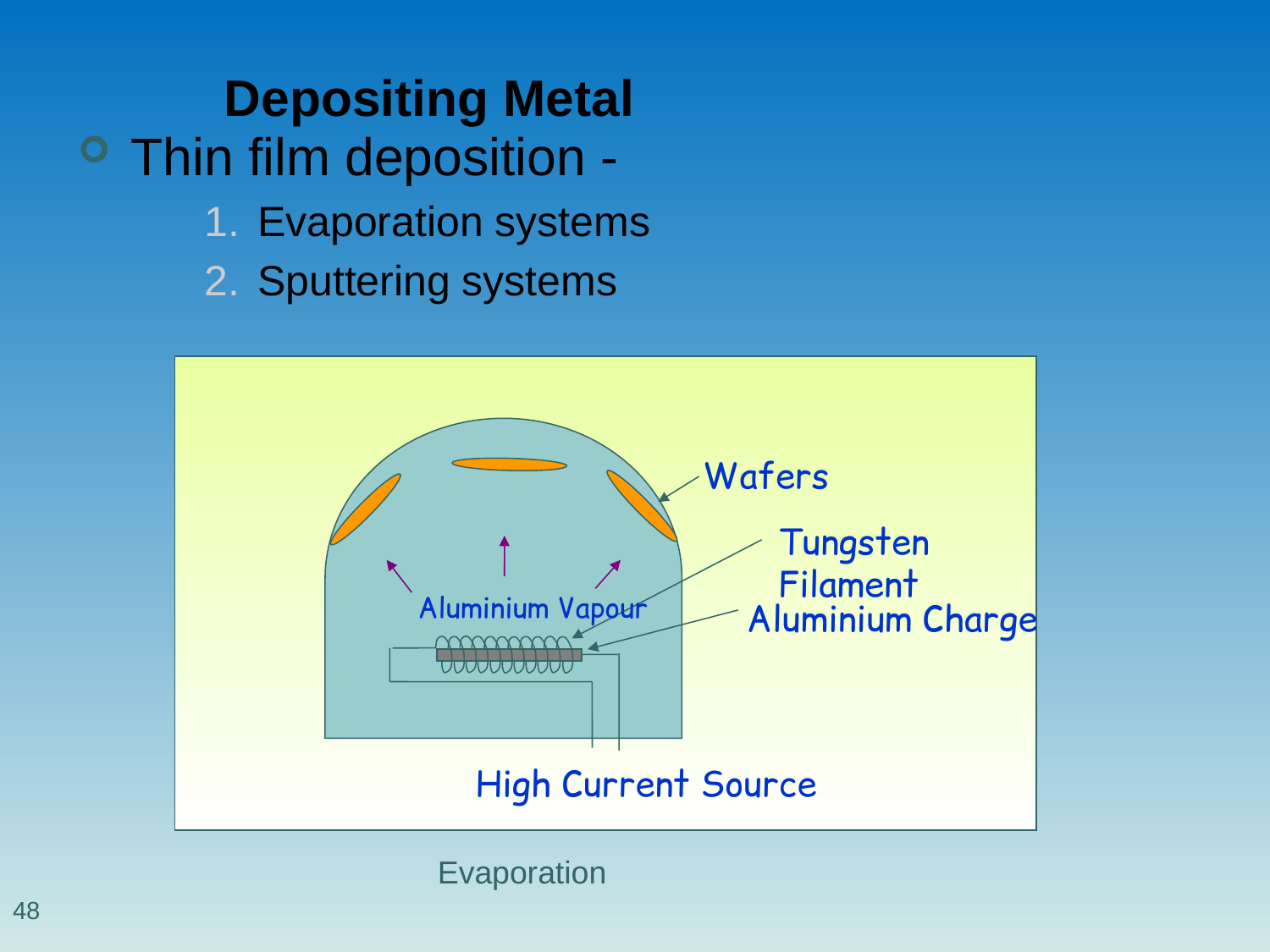

# Depositing Metal
Thin film deposition -
Evaporation systems
Sputtering systems

Wafers

Tungsten Filament

Aluminium Vapour
Aluminium Charge

High Current Source
Evaporation
48